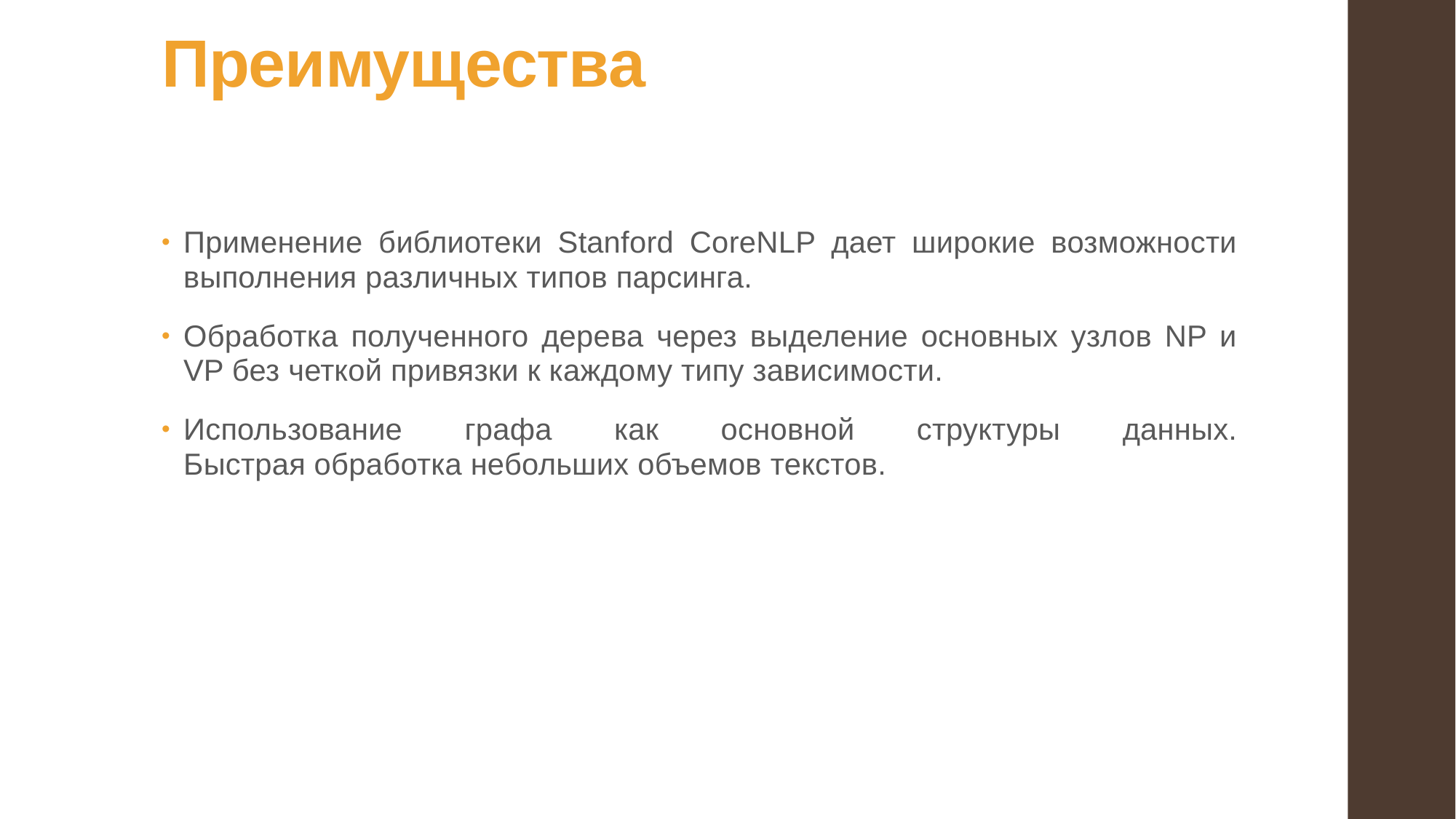

# Преимущества
Применение библиотеки Stanford CoreNLP дает широкие возможности выполнения различных типов парсинга.
Обработка полученного дерева через выделение основных узлов NP и VP без четкой привязки к каждому типу зависимости.
Использование графа как основной структуры данных.
Быстрая обработка небольших объемов текстов.